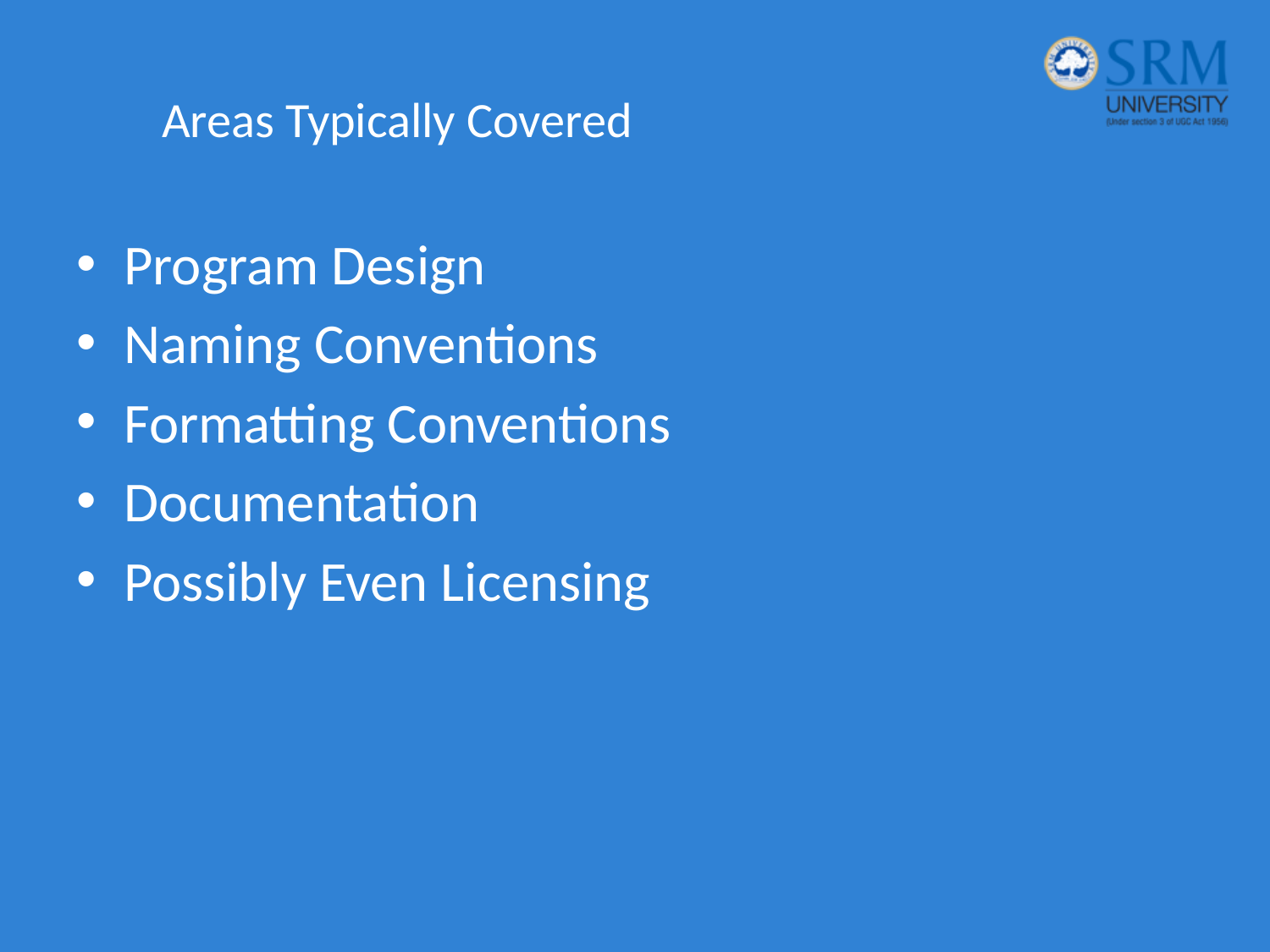

# Areas Typically Covered
Program Design
Naming Conventions
Formatting Conventions
Documentation
Possibly Even Licensing